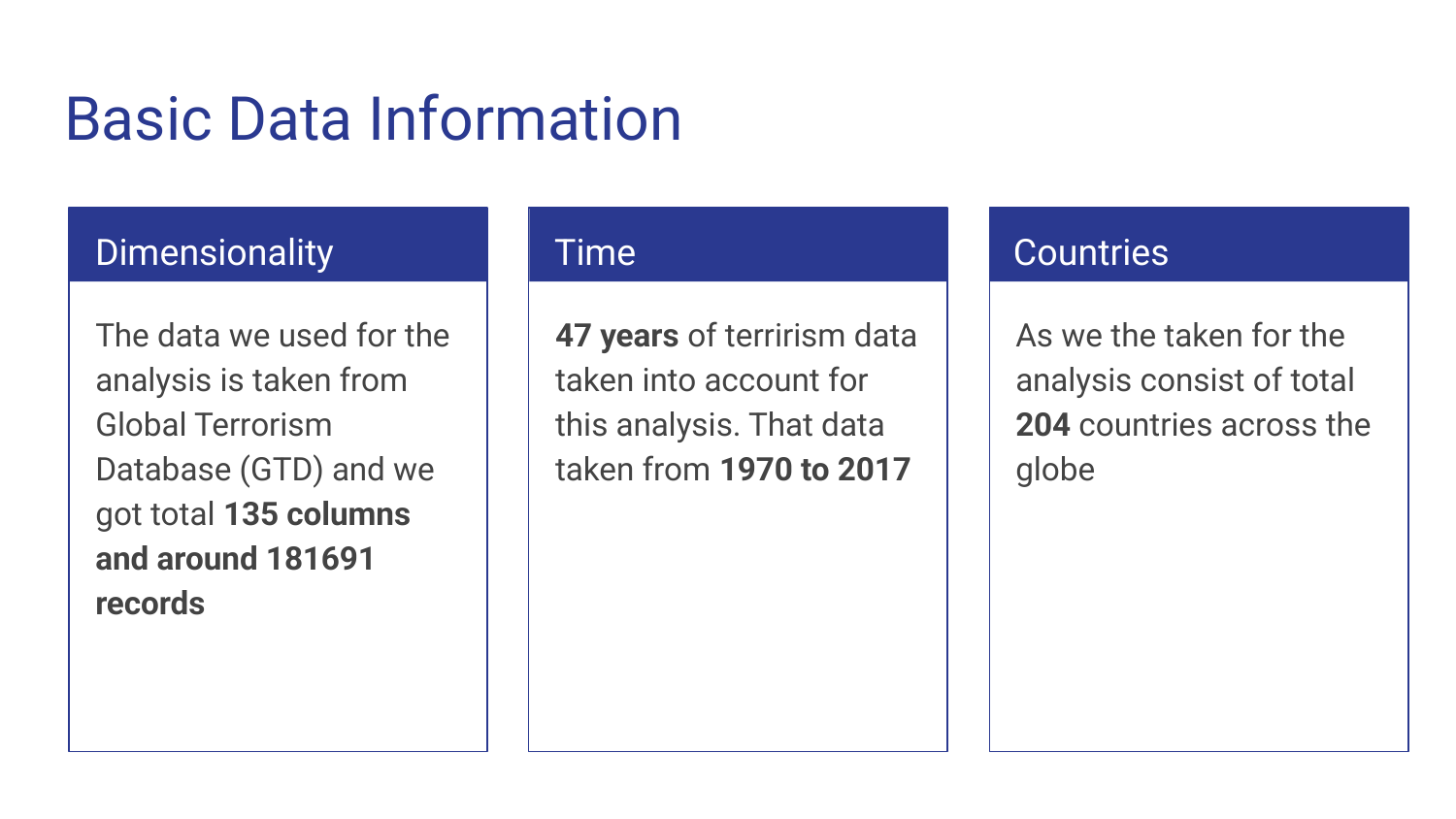

# Basic Data Information

Dimensionality

Time

Countries
The data we used for the analysis is taken from  Global Terrorism Database (GTD) and we got total 135 columns and around 181691 records
47 years of terrirism data taken into account for this analysis. That data taken from 1970 to 2017
As we the taken for the analysis consist of total 204 countries across the globe